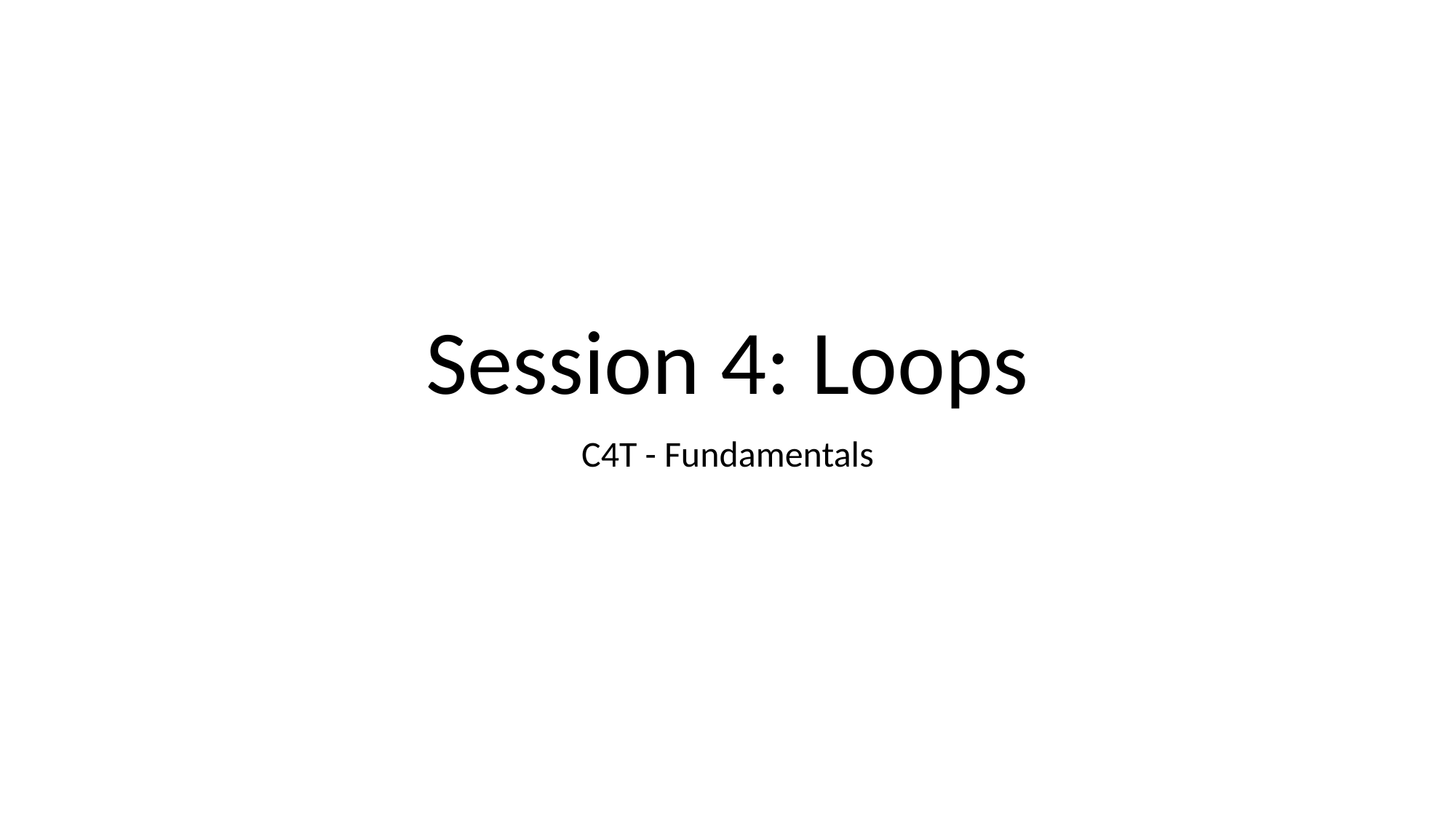

# Session 4: Loops
C4T - Fundamentals